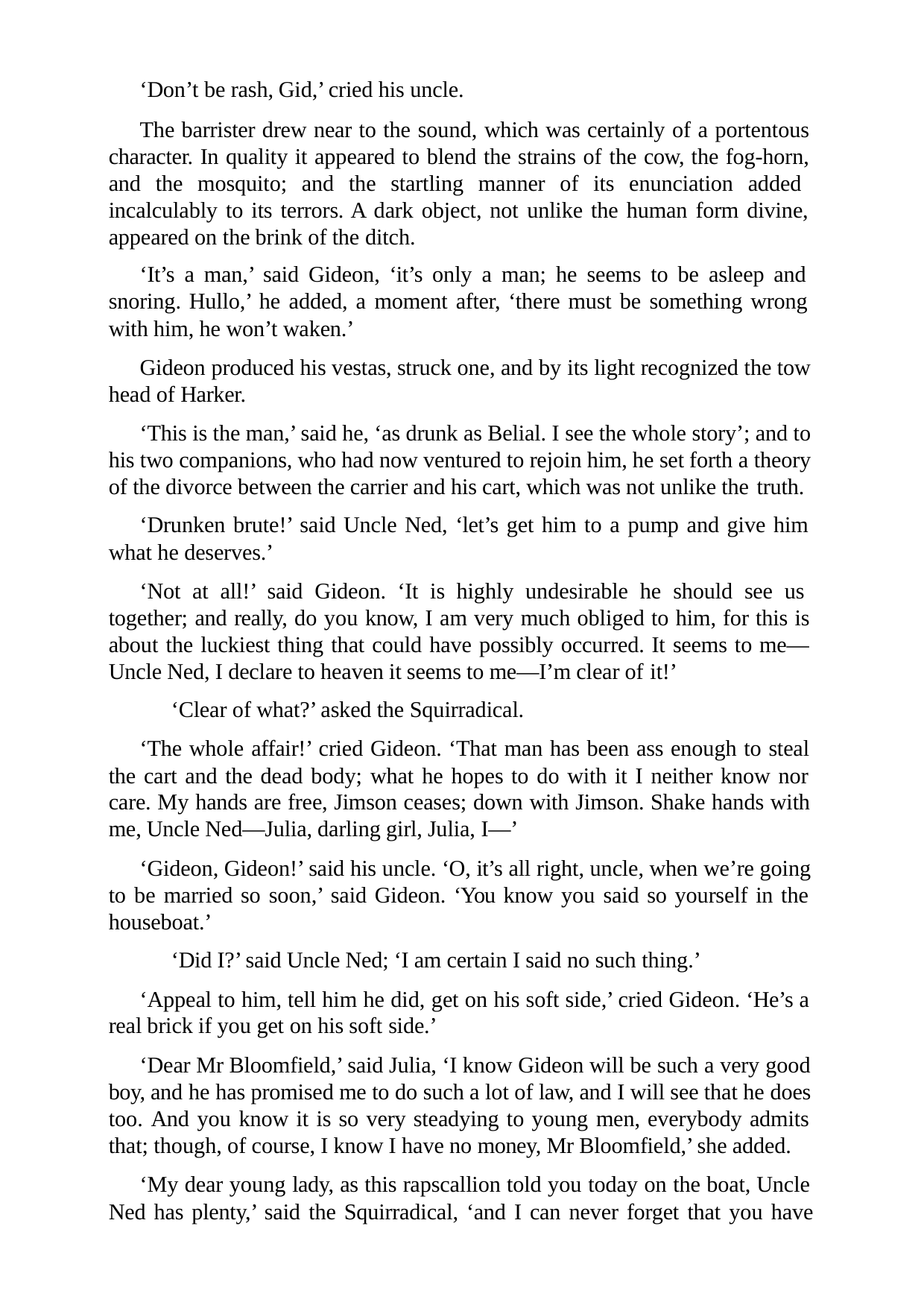

‘Don’t be rash, Gid,’ cried his uncle.
The barrister drew near to the sound, which was certainly of a portentous  character. In quality it appeared to blend the strains of the cow, the fog-horn,  and the mosquito; and the startling manner of its enunciation added  incalculably to its terrors. A dark object, not unlike the human form divine,  appeared on the brink of the ditch.
‘It’s a man,’ said Gideon, ‘it’s only a man; he seems to be asleep and  snoring. Hullo,’ he added, a moment after, ‘there must be something wrong  with him, he won’t waken.’
Gideon produced his vestas, struck one, and by its light recognized the tow  head of Harker.
‘This is the man,’ said he, ‘as drunk as Belial. I see the whole story’; and to  his two companions, who had now ventured to rejoin him, he set forth a theory  of the divorce between the carrier and his cart, which was not unlike the truth.
‘Drunken brute!’ said Uncle Ned, ‘let’s get him to a pump and give him  what he deserves.’
‘Not at all!’ said Gideon. ‘It is highly undesirable he should see us  together; and really, do you know, I am very much obliged to him, for this is  about the luckiest thing that could have possibly occurred. It seems to me—  Uncle Ned, I declare to heaven it seems to me—I’m clear of it!’
‘Clear of what?’ asked the Squirradical.
‘The whole affair!’ cried Gideon. ‘That man has been ass enough to steal  the cart and the dead body; what he hopes to do with it I neither know nor  care. My hands are free, Jimson ceases; down with Jimson. Shake hands with  me, Uncle Ned—Julia, darling girl, Julia, I—’
‘Gideon, Gideon!’ said his uncle. ‘O, it’s all right, uncle, when we’re going  to be married so soon,’ said Gideon. ‘You know you said so yourself in the  houseboat.’
‘Did I?’ said Uncle Ned; ‘I am certain I said no such thing.’
‘Appeal to him, tell him he did, get on his soft side,’ cried Gideon. ‘He’s a  real brick if you get on his soft side.’
‘Dear Mr Bloomfield,’ said Julia, ‘I know Gideon will be such a very good  boy, and he has promised me to do such a lot of law, and I will see that he does  too. And you know it is so very steadying to young men, everybody admits  that; though, of course, I know I have no money, Mr Bloomfield,’ she added.
‘My dear young lady, as this rapscallion told you today on the boat, Uncle  Ned has plenty,’ said the Squirradical, ‘and I can never forget that you have